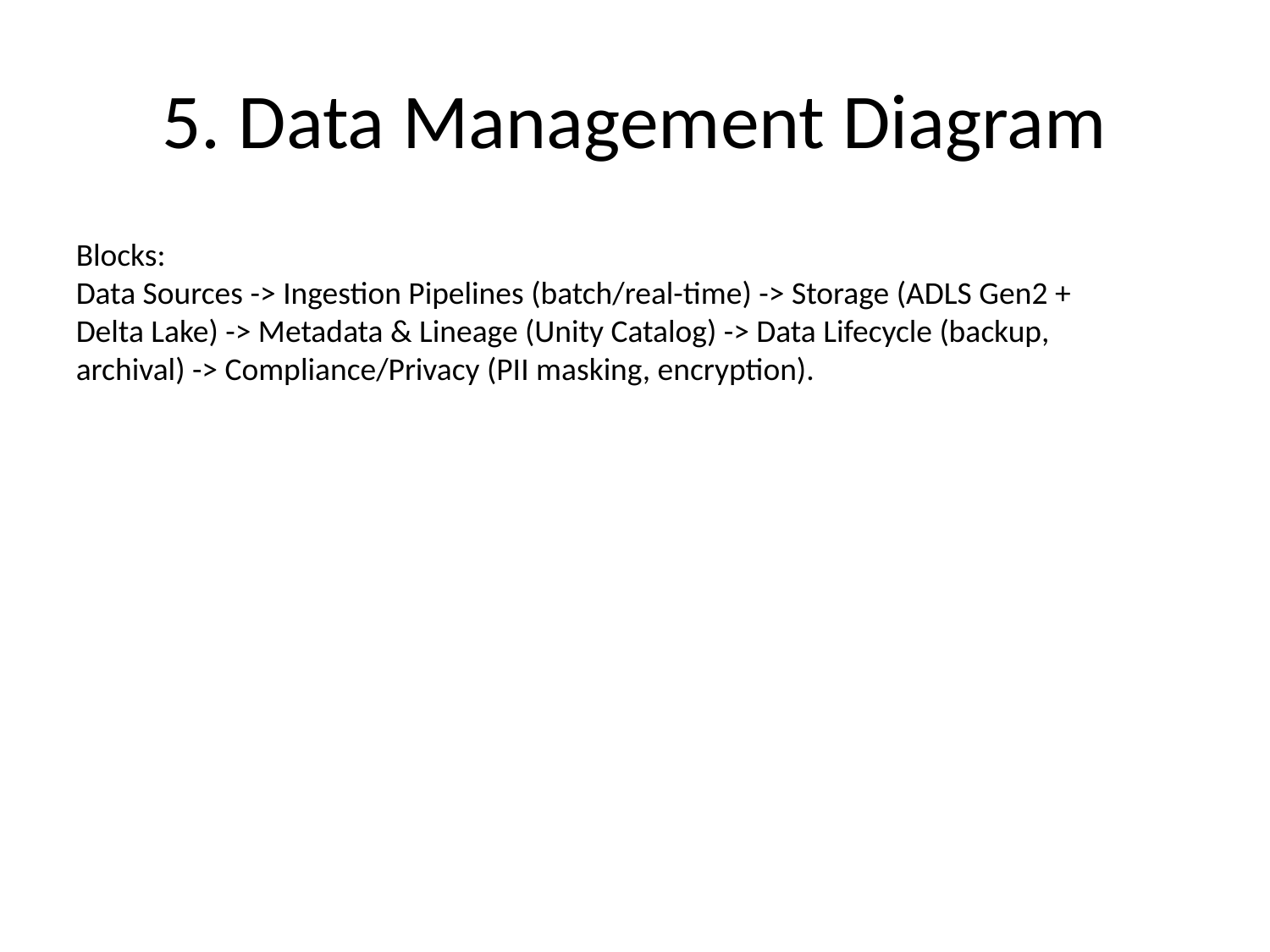

# 5. Data Management Diagram

Blocks:
Data Sources -> Ingestion Pipelines (batch/real-time) -> Storage (ADLS Gen2 + Delta Lake) -> Metadata & Lineage (Unity Catalog) -> Data Lifecycle (backup, archival) -> Compliance/Privacy (PII masking, encryption).